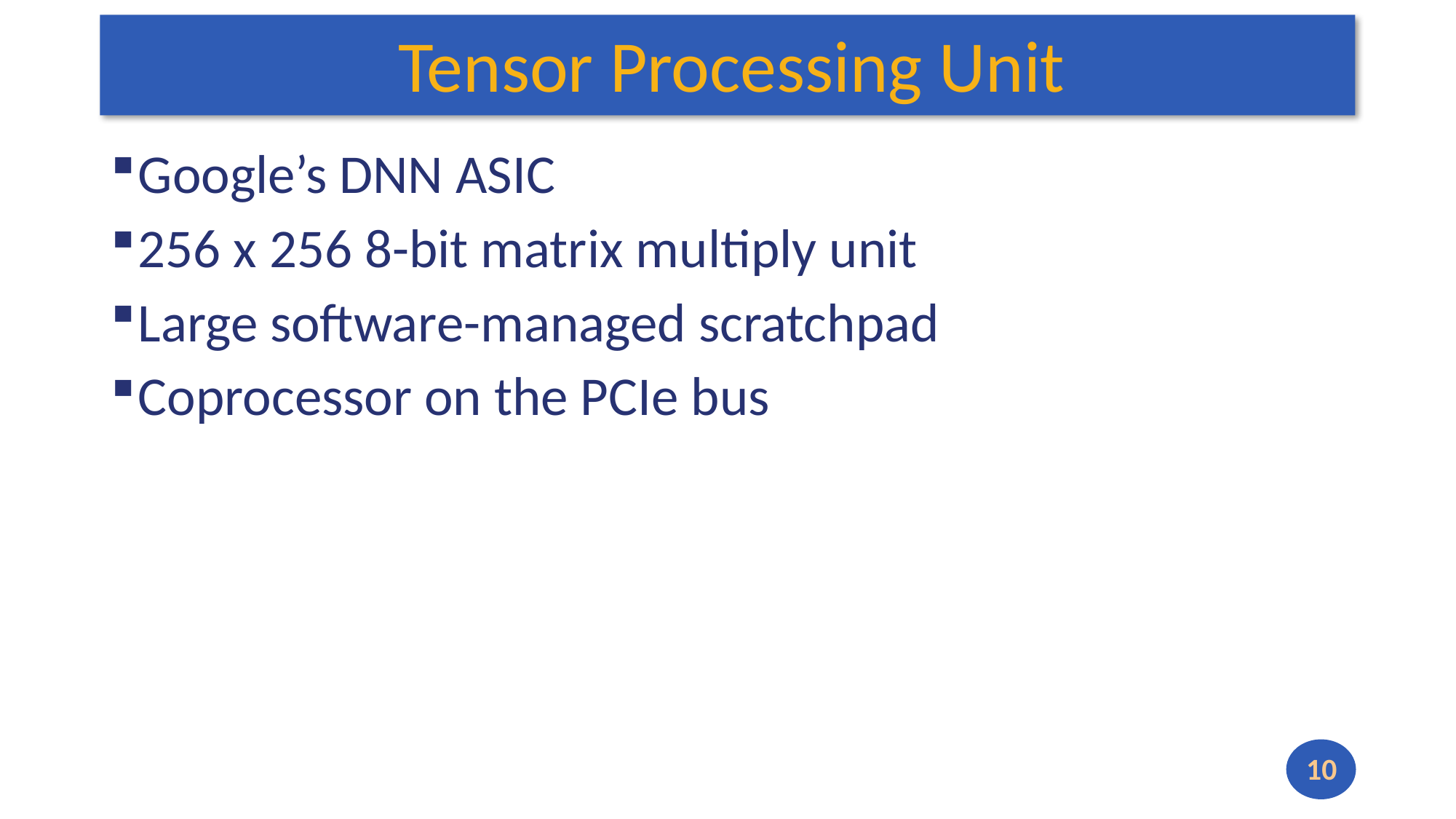

# Tensor Processing Unit
Google’s DNN ASIC
256 x 256 8-bit matrix multiply unit
Large software-managed scratchpad
Coprocessor on the PCIe bus

10